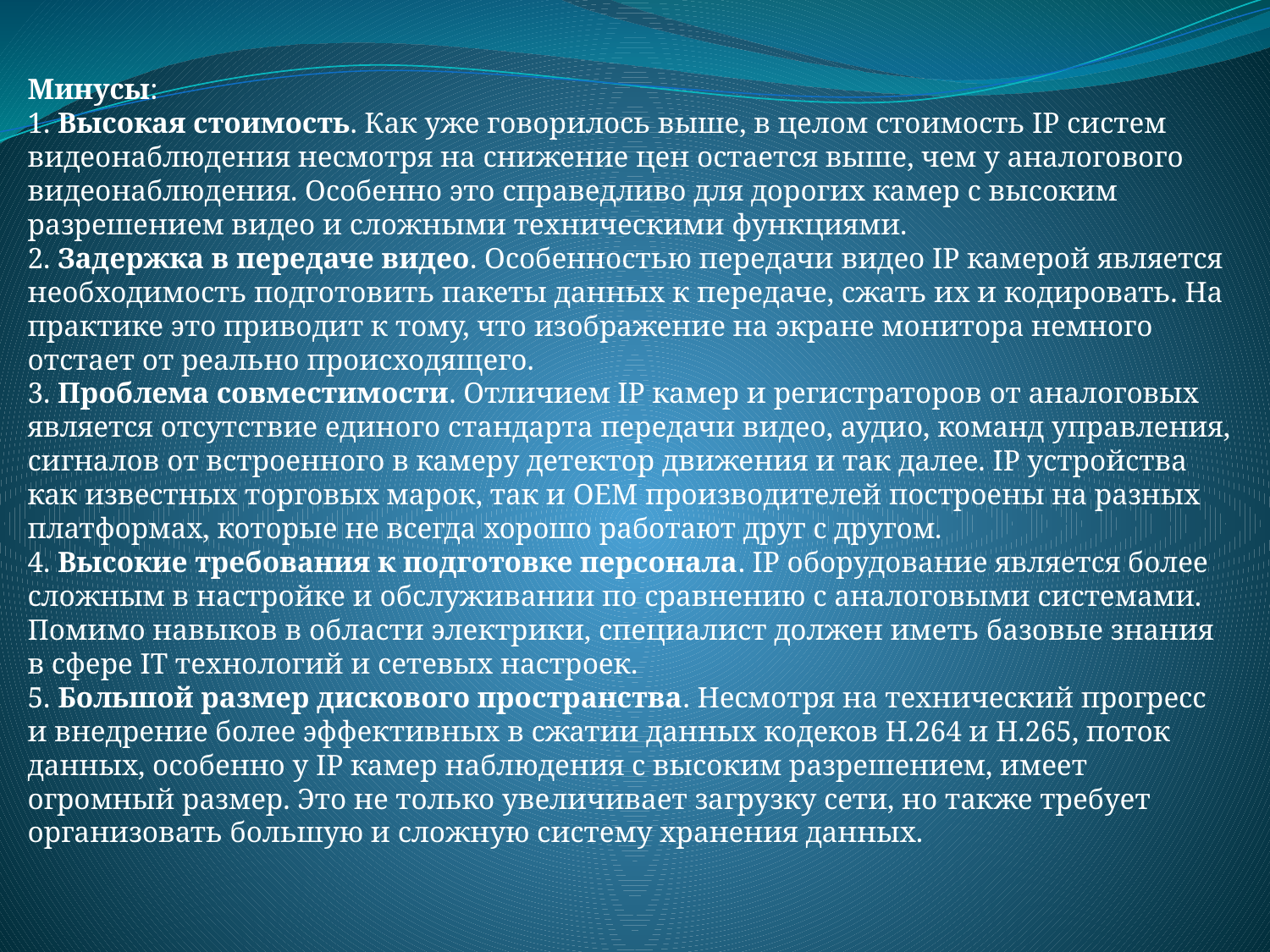

Минусы:
1. Высокая стоимость. Как уже говорилось выше, в целом стоимость IP систем видеонаблюдения несмотря на снижение цен остается выше, чем у аналогового видеонаблюдения. Особенно это справедливо для дорогих камер с высоким разрешением видео и сложными техническими функциями.
2. Задержка в передаче видео. Особенностью передачи видео IP камерой является необходимость подготовить пакеты данных к передаче, сжать их и кодировать. На практике это приводит к тому, что изображение на экране монитора немного отстает от реально происходящего.
3. Проблема совместимости. Отличием IP камер и регистраторов от аналоговых является отсутствие единого стандарта передачи видео, аудио, команд управления, сигналов от встроенного в камеру детектор движения и так далее. IP устройства как известных торговых марок, так и ОЕМ производителей построены на разных платформах, которые не всегда хорошо работают друг с другом.
4. Высокие требования к подготовке персонала. IP оборудование является более сложным в настройке и обслуживании по сравнению с аналоговыми системами. Помимо навыков в области электрики, специалист должен иметь базовые знания в сфере IT технологий и сетевых настроек.
5. Большой размер дискового пространства. Несмотря на технический прогресс и внедрение более эффективных в сжатии данных кодеков H.264 и H.265, поток данных, особенно у IP камер наблюдения с высоким разрешением, имеет огромный размер. Это не только увеличивает загрузку сети, но также требует организовать большую и сложную систему хранения данных.